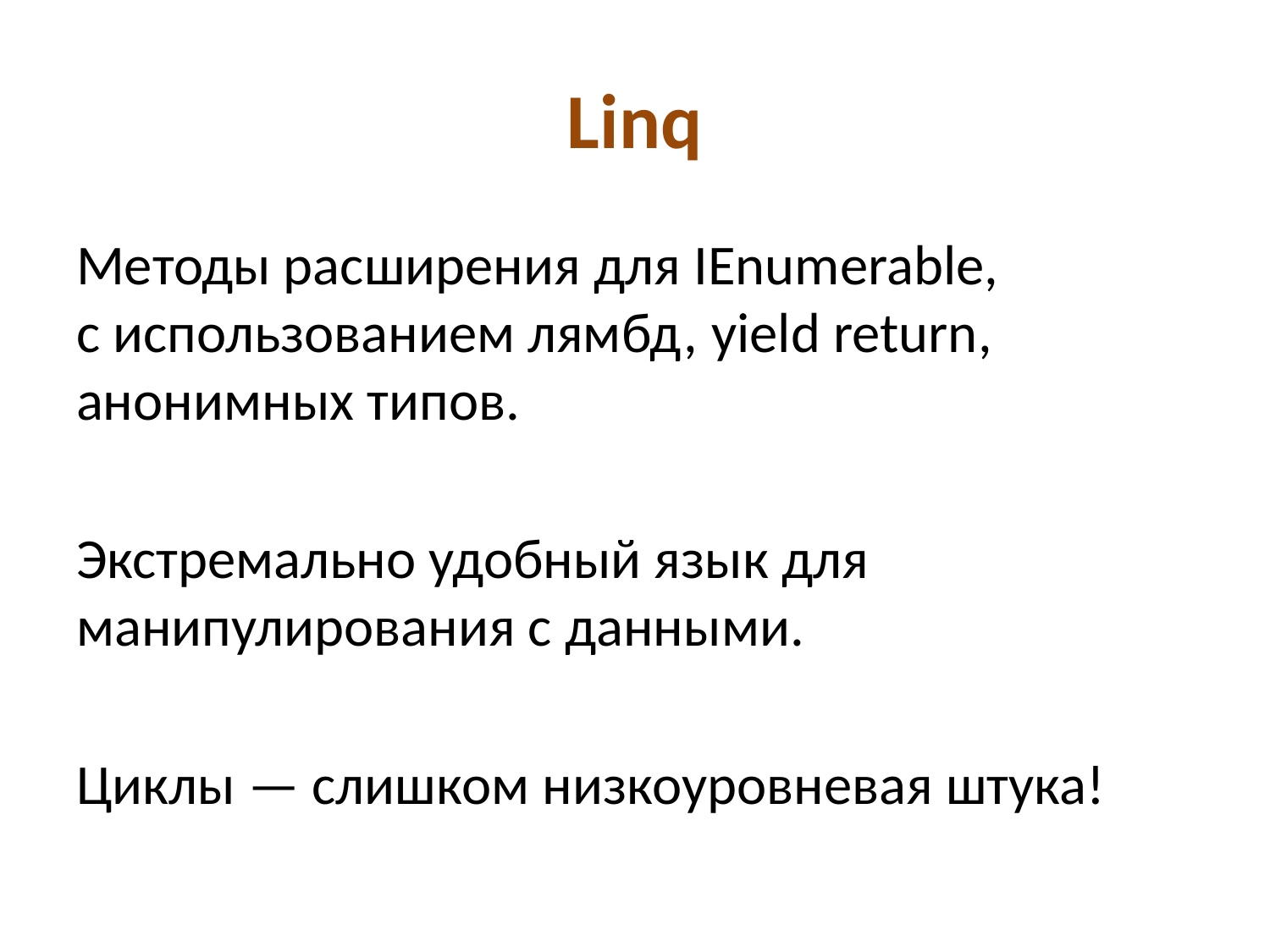

# Linq
Методы расширения для IEnumerable,
с использованием лямбд, yield return, анонимных типов.

Экстремально удобный язык для манипулирования с данными.

Циклы — слишком низкоуровневая штука!